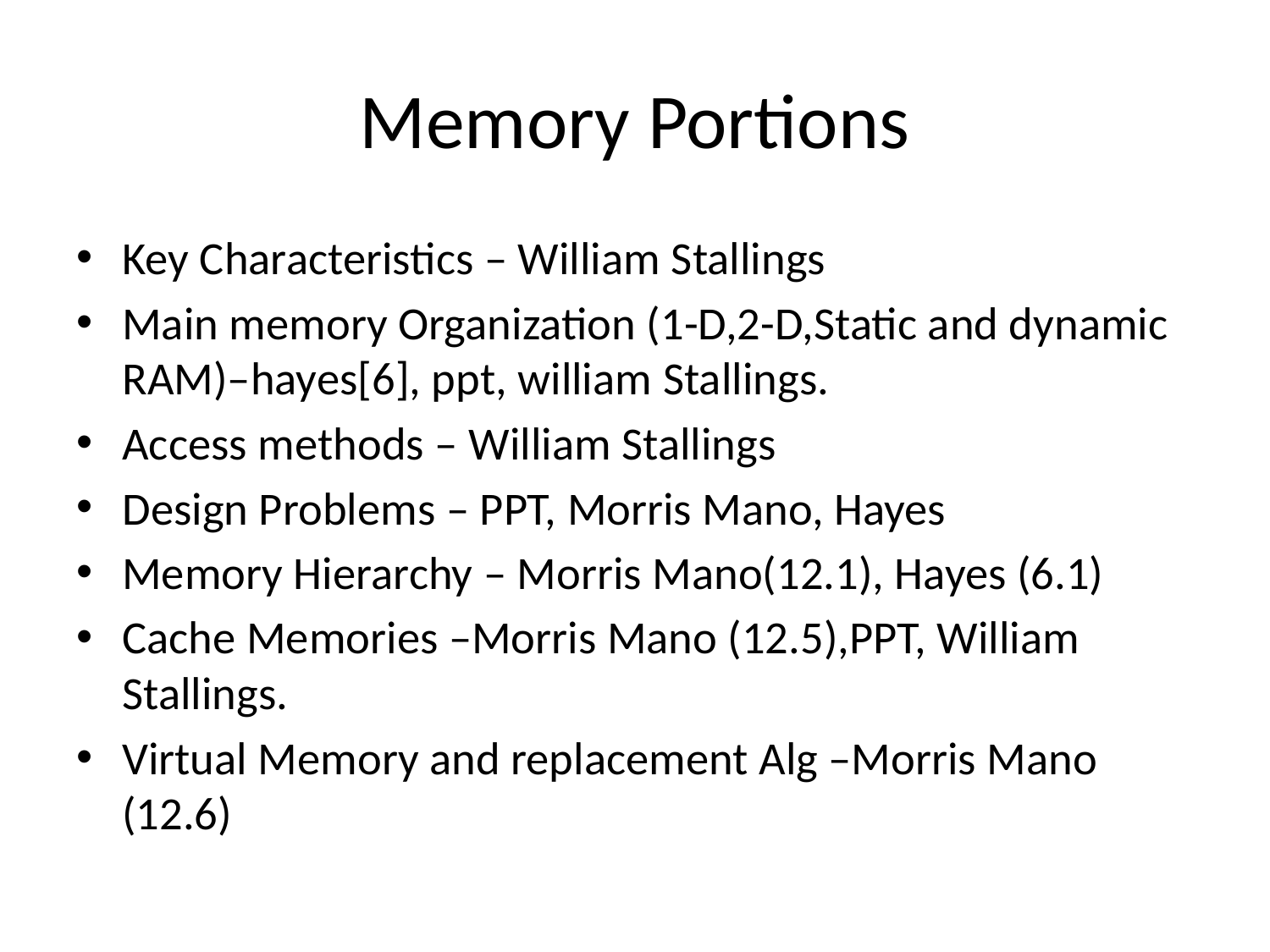

# Memory Portions
Key Characteristics – William Stallings
Main memory Organization (1-D,2-D,Static and dynamic RAM)–hayes[6], ppt, william Stallings.
Access methods – William Stallings
Design Problems – PPT, Morris Mano, Hayes
Memory Hierarchy – Morris Mano(12.1), Hayes (6.1)
Cache Memories –Morris Mano (12.5),PPT, William Stallings.
Virtual Memory and replacement Alg –Morris Mano (12.6)